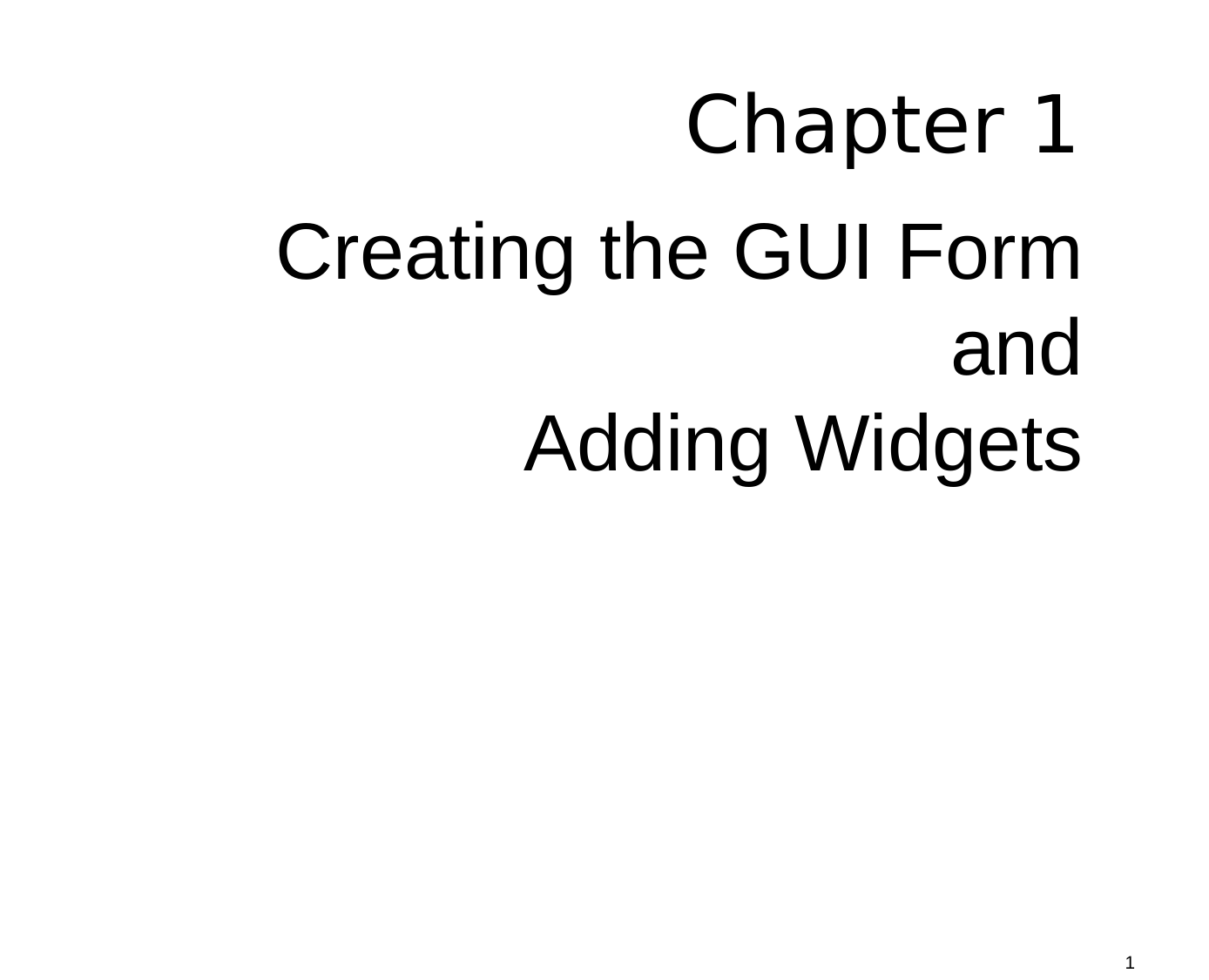

Chapter 1
Creating the GUI Form and
Adding Widgets
1